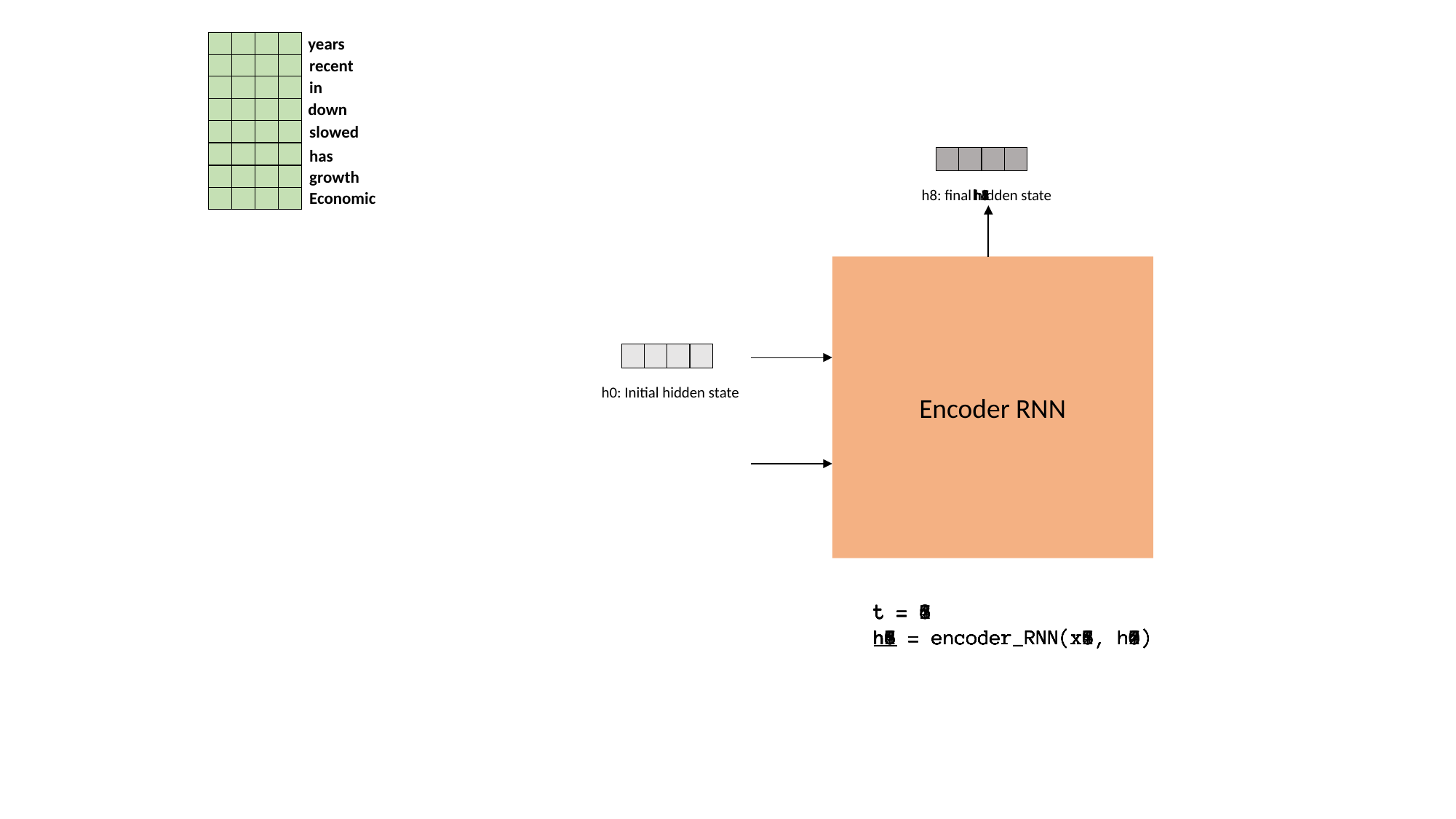

years

recent

in

down

slowed

has

h8: final hidden state

h1

h2

h3

h4

h5

h6

h7
growth

Economic

Encoder RNN

h0: Initial hidden state
t = 8
h8 = encoder_RNN(x8, h7)
t = 7
h7 = encoder_RNN(x7, h6)
t = 4
h4 = encoder_RNN(x4, h3)
t = 5
h5 = encoder_RNN(x5, h4)
t = 6
h6 = encoder_RNN(x6, h5)
t = 1
h1 = encoder_RNN(x1, h0)
t = 3
h3 = encoder_RNN(x3, h2)
t = 2
h2 = encoder_RNN(x2, h1)